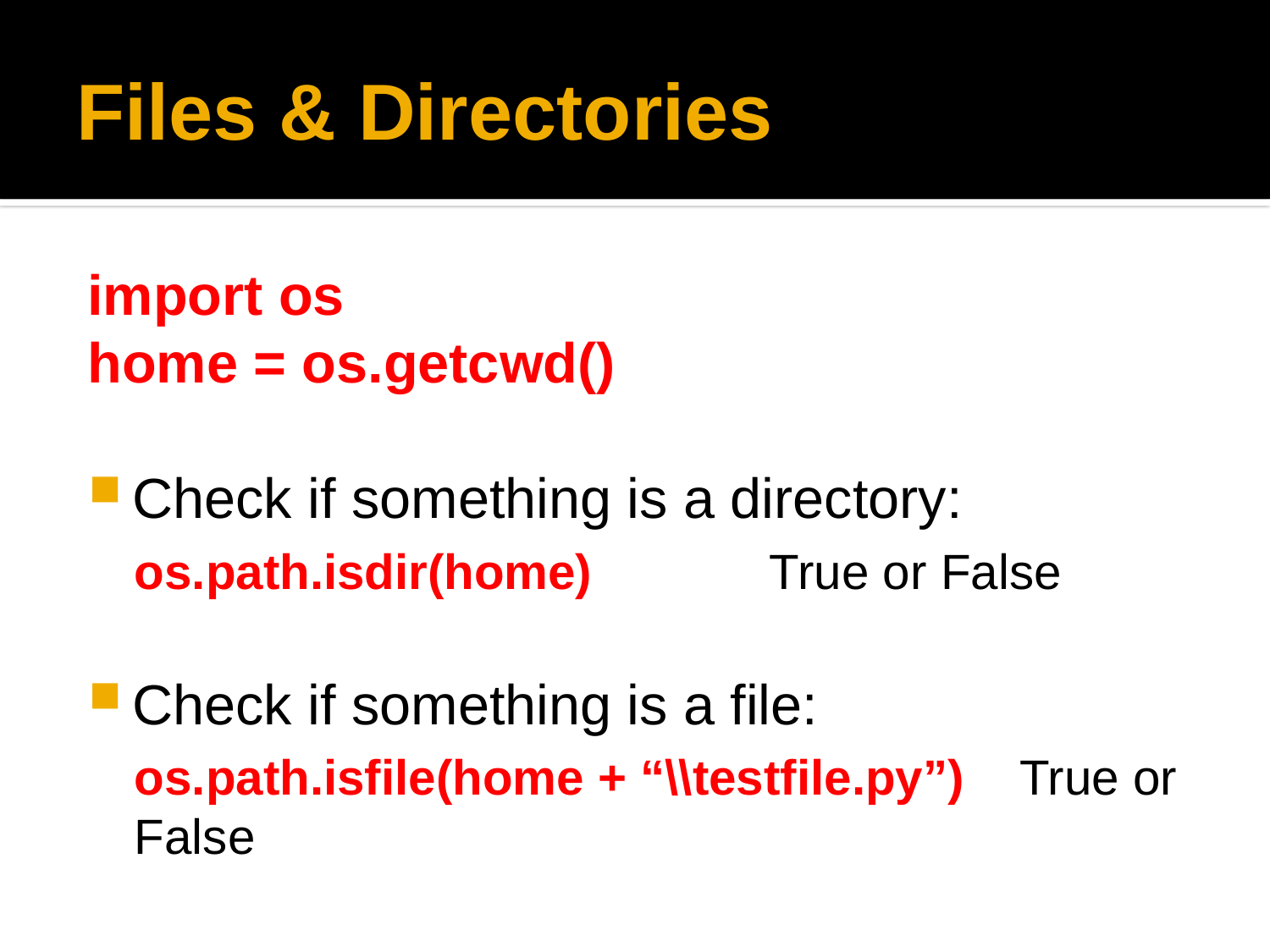

# Files & Directories
import os
home = os.getcwd()

Check if something is a directory:
os.path.isdir(home)		True or False

Check if something is a file:
os.path.isfile(home + “\\testfile.py”)    True or False